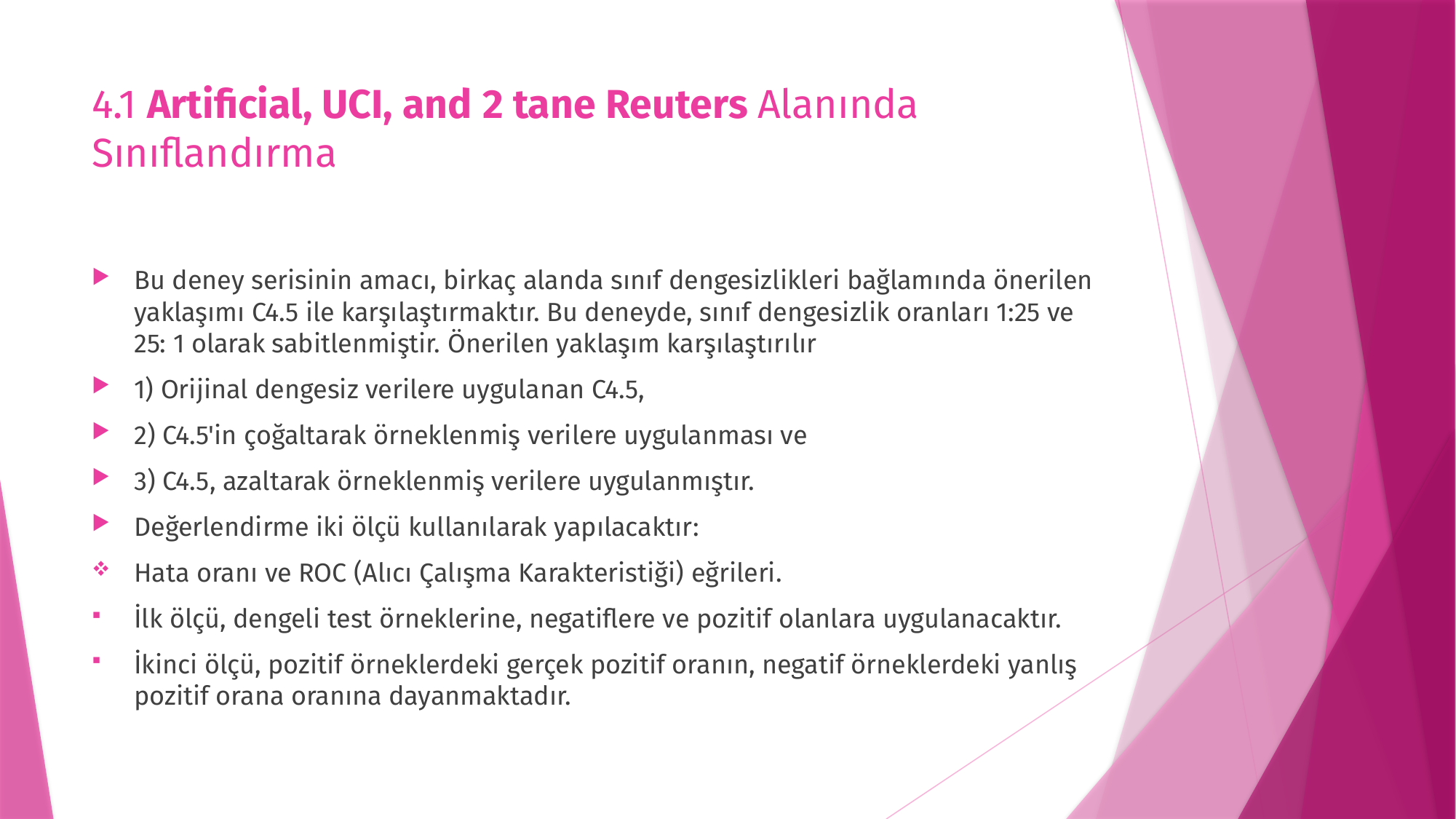

# 4.1 Artificial, UCI, and 2 tane Reuters Alanında Sınıflandırma
Bu deney serisinin amacı, birkaç alanda sınıf dengesizlikleri bağlamında önerilen yaklaşımı C4.5 ile karşılaştırmaktır. Bu deneyde, sınıf dengesizlik oranları 1:25 ve 25: 1 olarak sabitlenmiştir. Önerilen yaklaşım karşılaştırılır
1) Orijinal dengesiz verilere uygulanan C4.5,
2) C4.5'in çoğaltarak örneklenmiş verilere uygulanması ve
3) C4.5, azaltarak örneklenmiş verilere uygulanmıştır.
Değerlendirme iki ölçü kullanılarak yapılacaktır:
Hata oranı ve ROC (Alıcı Çalışma Karakteristiği) eğrileri.
İlk ölçü, dengeli test örneklerine, negatiflere ve pozitif olanlara uygulanacaktır.
İkinci ölçü, pozitif örneklerdeki gerçek pozitif oranın, negatif örneklerdeki yanlış pozitif orana oranına dayanmaktadır.